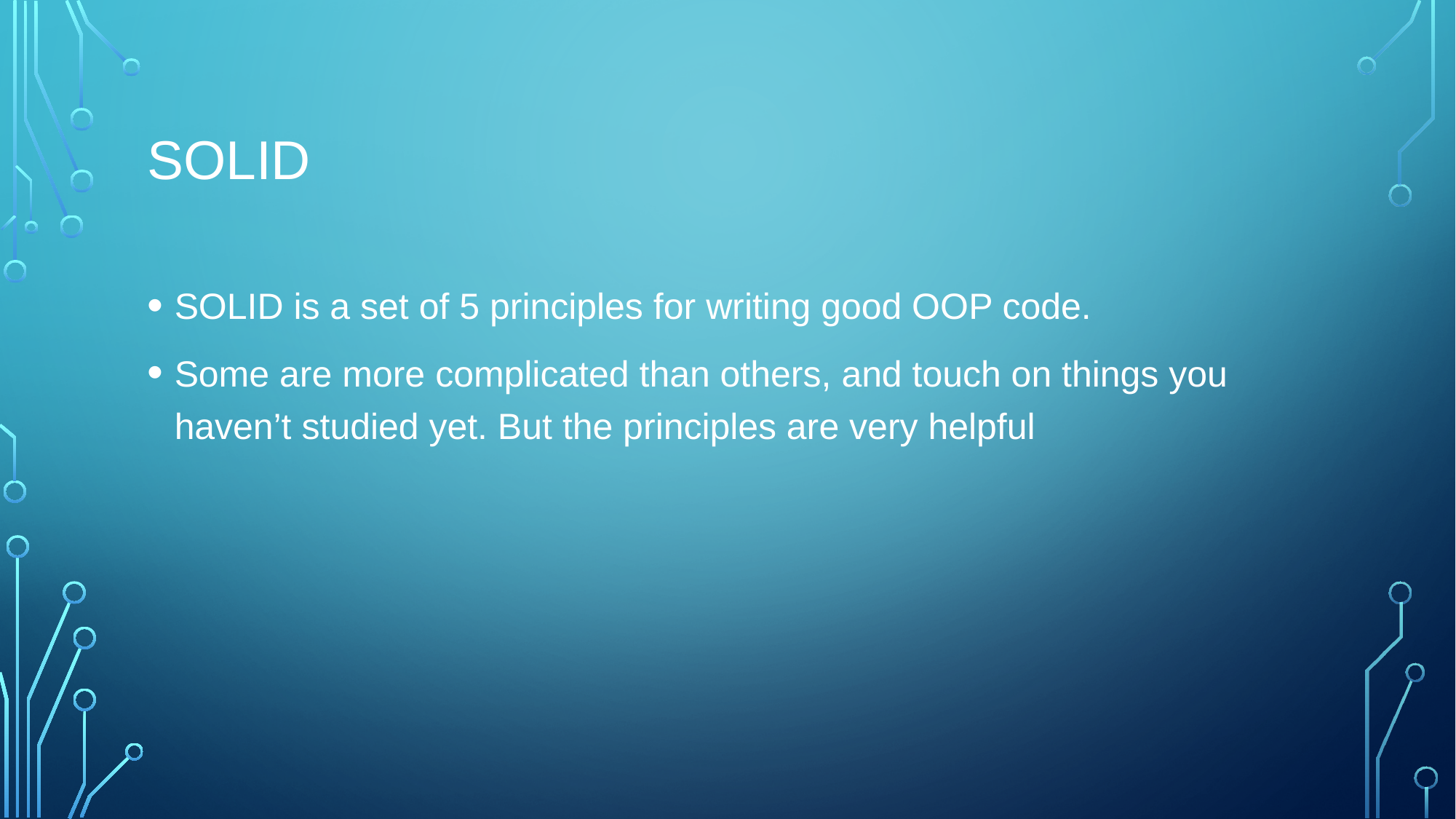

# SOLID
SOLID is a set of 5 principles for writing good OOP code.
Some are more complicated than others, and touch on things you haven’t studied yet. But the principles are very helpful